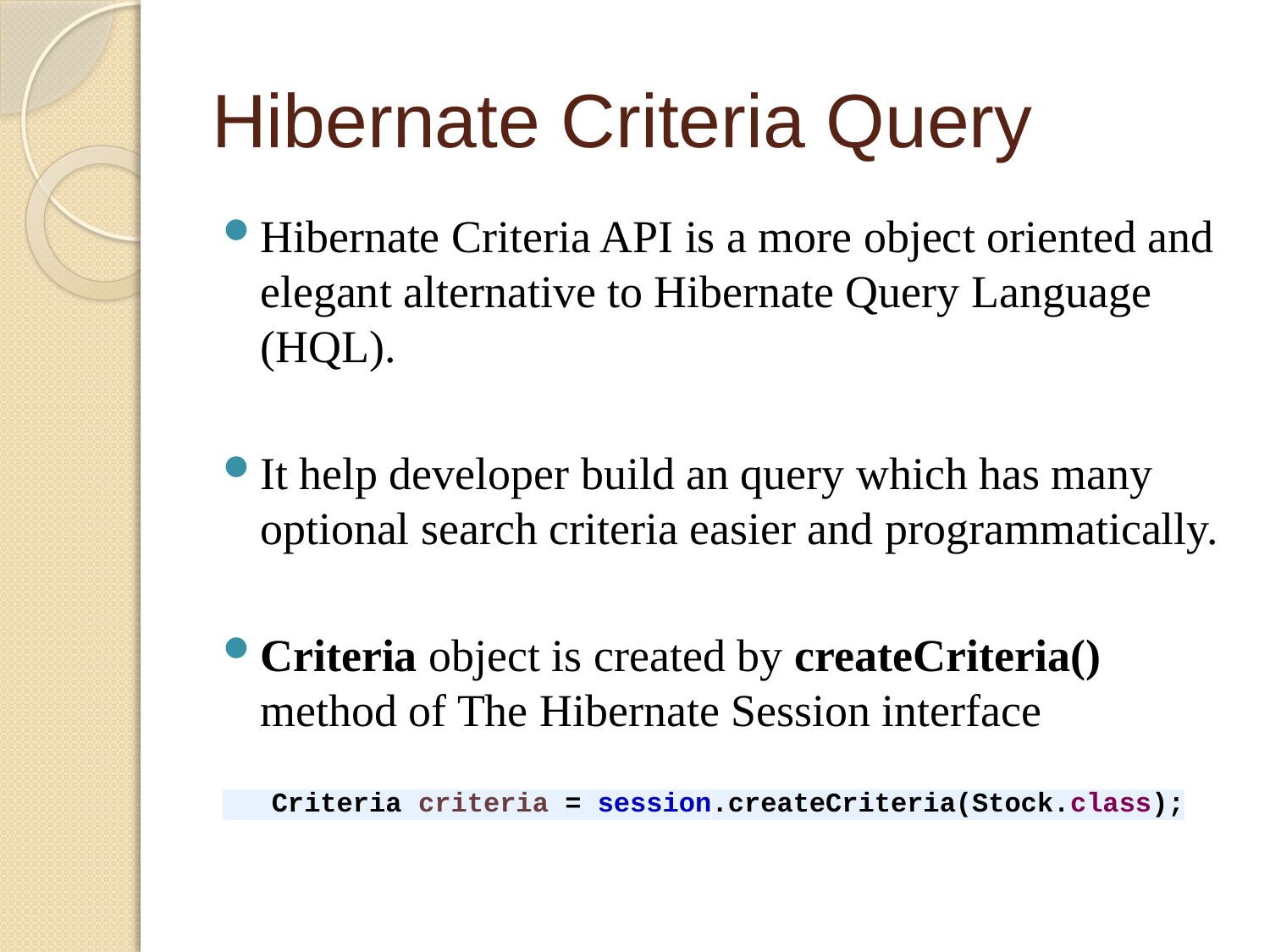

# Hibernate Criteria Query
Hibernate Criteria API is a more object oriented and elegant alternative to Hibernate Query Language (HQL).

It help developer build an query which has many optional search criteria easier and programmatically.

Criteria object is created by createCriteria() method of The Hibernate Session interface

   Criteria criteria = session.createCriteria(Stock.class);